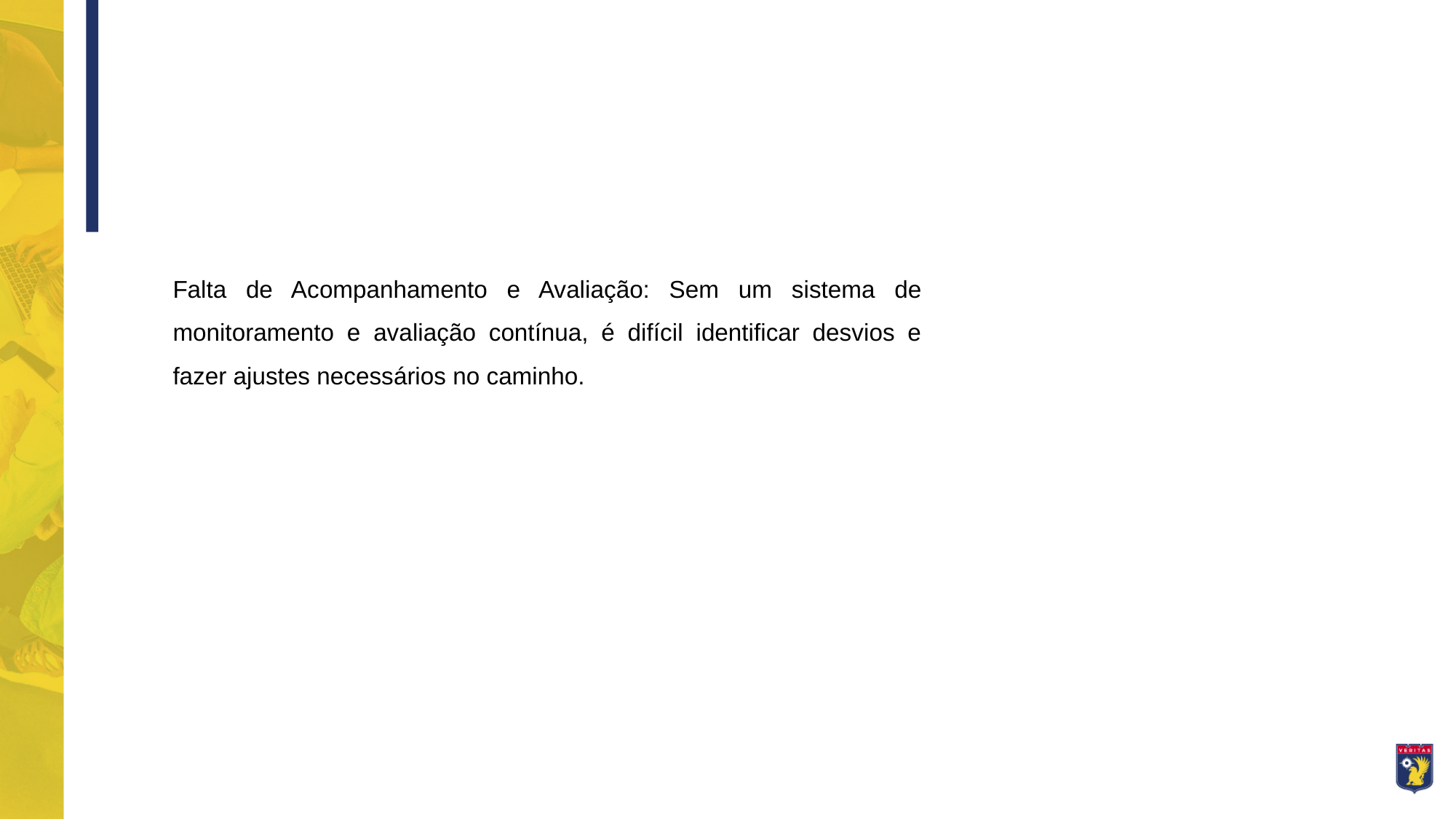

Falta de Acompanhamento e Avaliação: Sem um sistema de monitoramento e avaliação contínua, é difícil identificar desvios e fazer ajustes necessários no caminho.